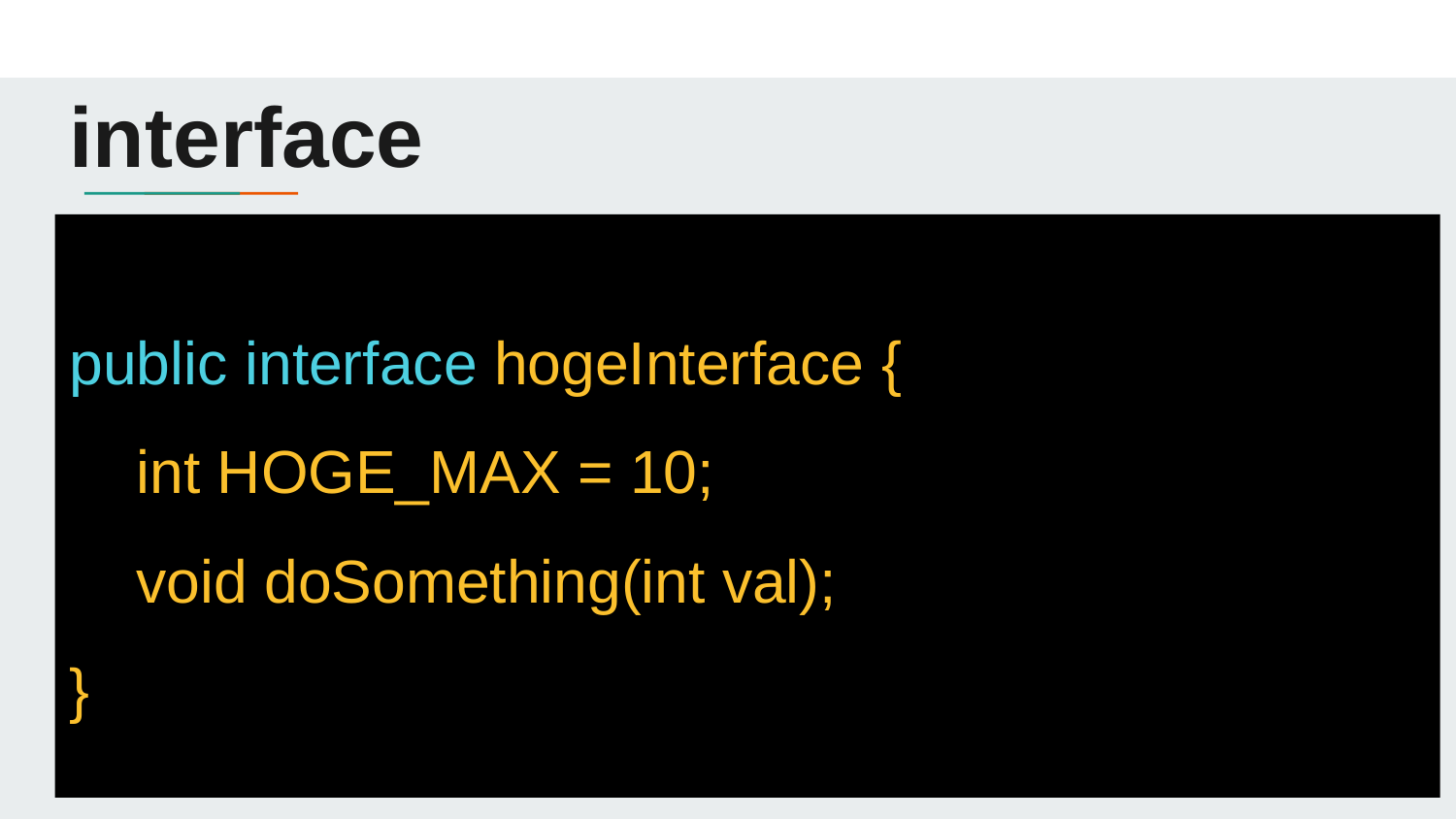

# interface
public interface hogeInterface {
    int HOGE_MAX = 10;
    void doSomething(int val);
}